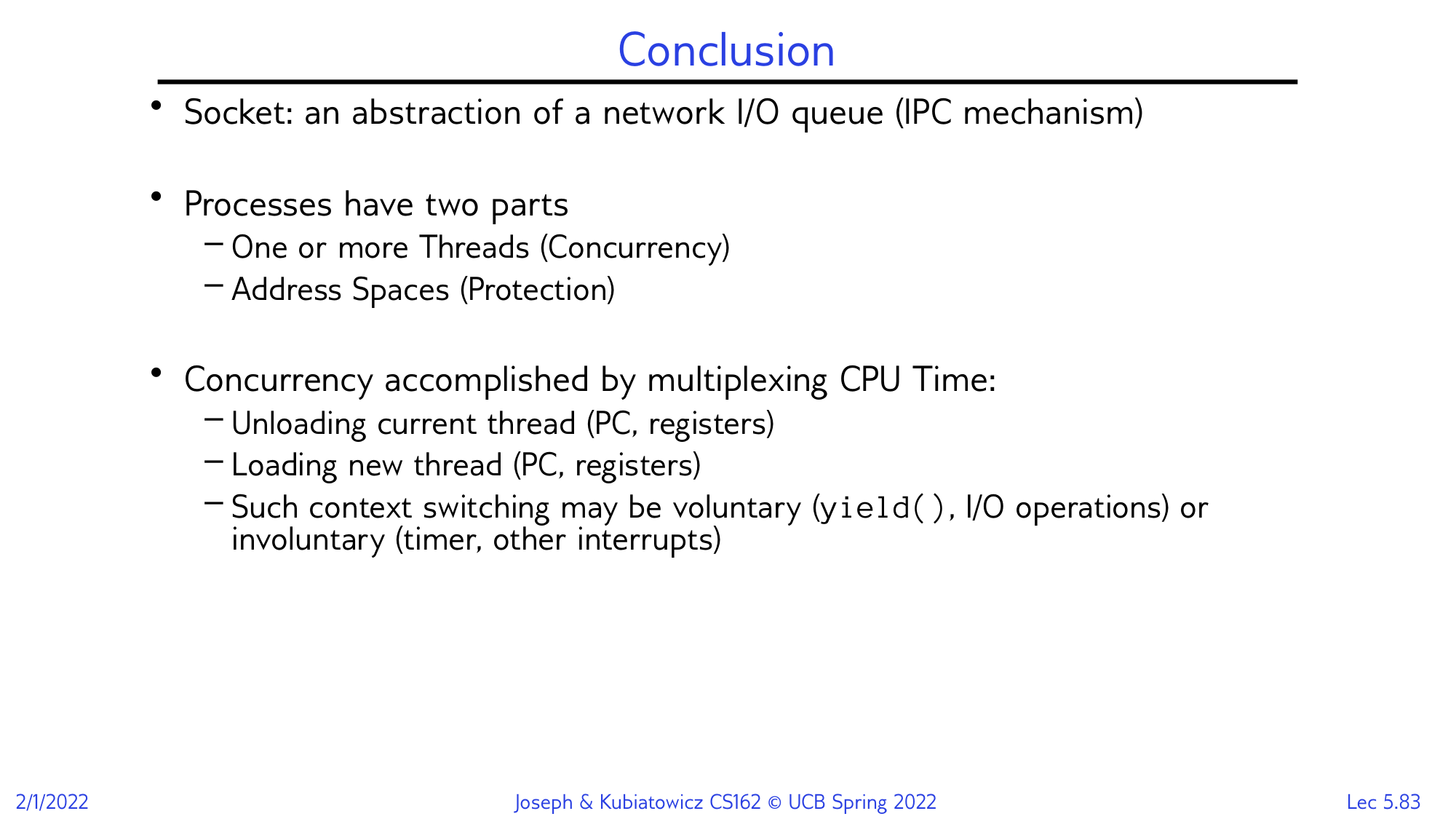

# Conclusion
Socket: an abstraction of a network I/O queue (IPC mechanism)

Processes have two parts
One or more Threads (Concurrency)
Address Spaces (Protection)

Concurrency accomplished by multiplexing CPU Time:
Unloading current thread (PC, registers)
Loading new thread (PC, registers)
Such context switching may be voluntary (yield(), I/O operations) or involuntary (timer, other interrupts)